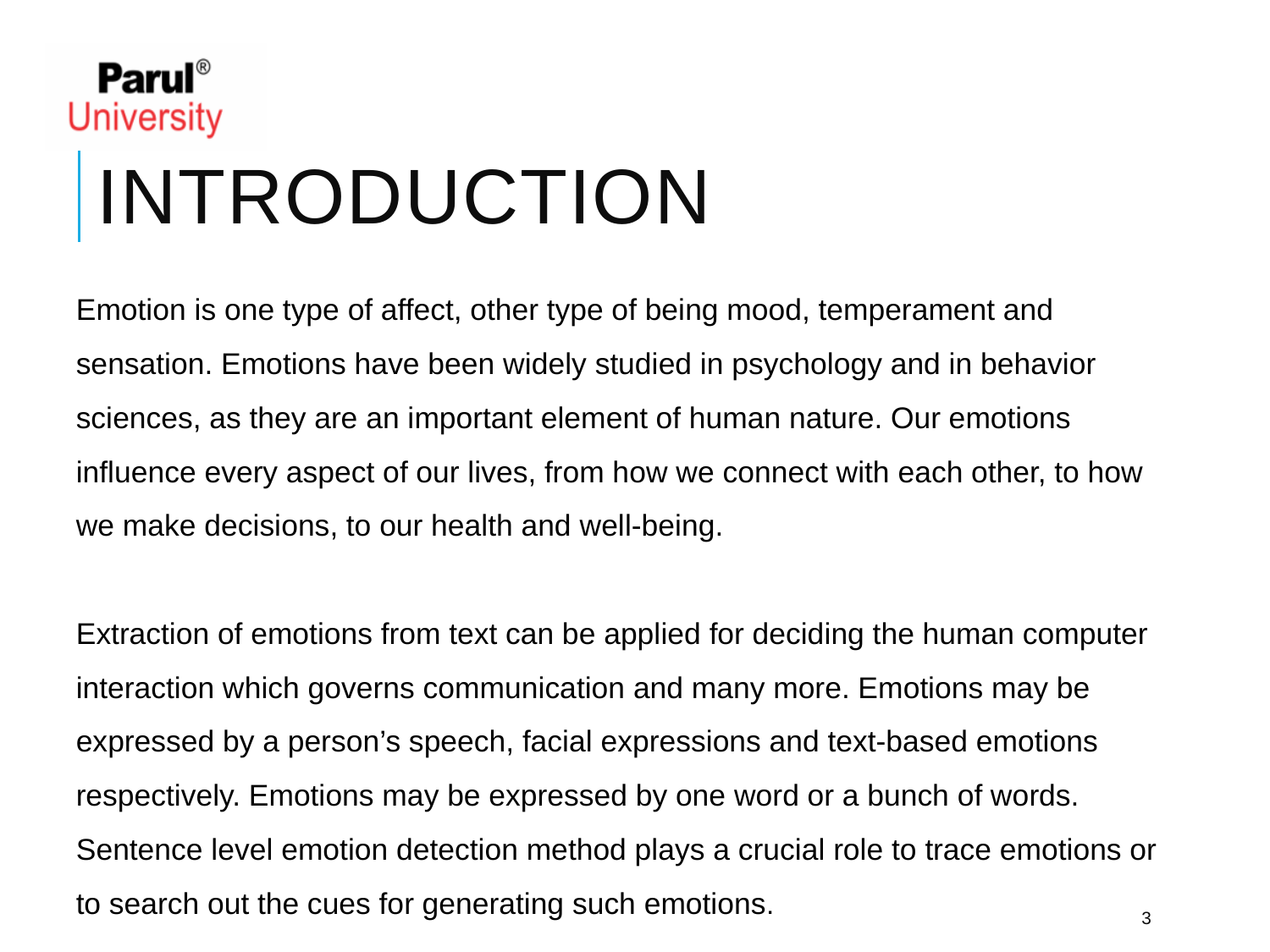

Introduction

	Emotion is one type of affect, other type of being mood, temperament and sensation. Emotions have been widely studied in psychology and in behavior sciences, as they are an important element of human nature. Our emotions influence every aspect of our lives, from how we connect with each other, to how we make decisions, to our health and well-being.

	Extraction of emotions from text can be applied for deciding the human computer interaction which governs communication and many more. Emotions may be expressed by a person’s speech, facial expressions and text-based emotions respectively. Emotions may be expressed by one word or a bunch of words. Sentence level emotion detection method plays a crucial role to trace emotions or to search out the cues for generating such emotions.

3